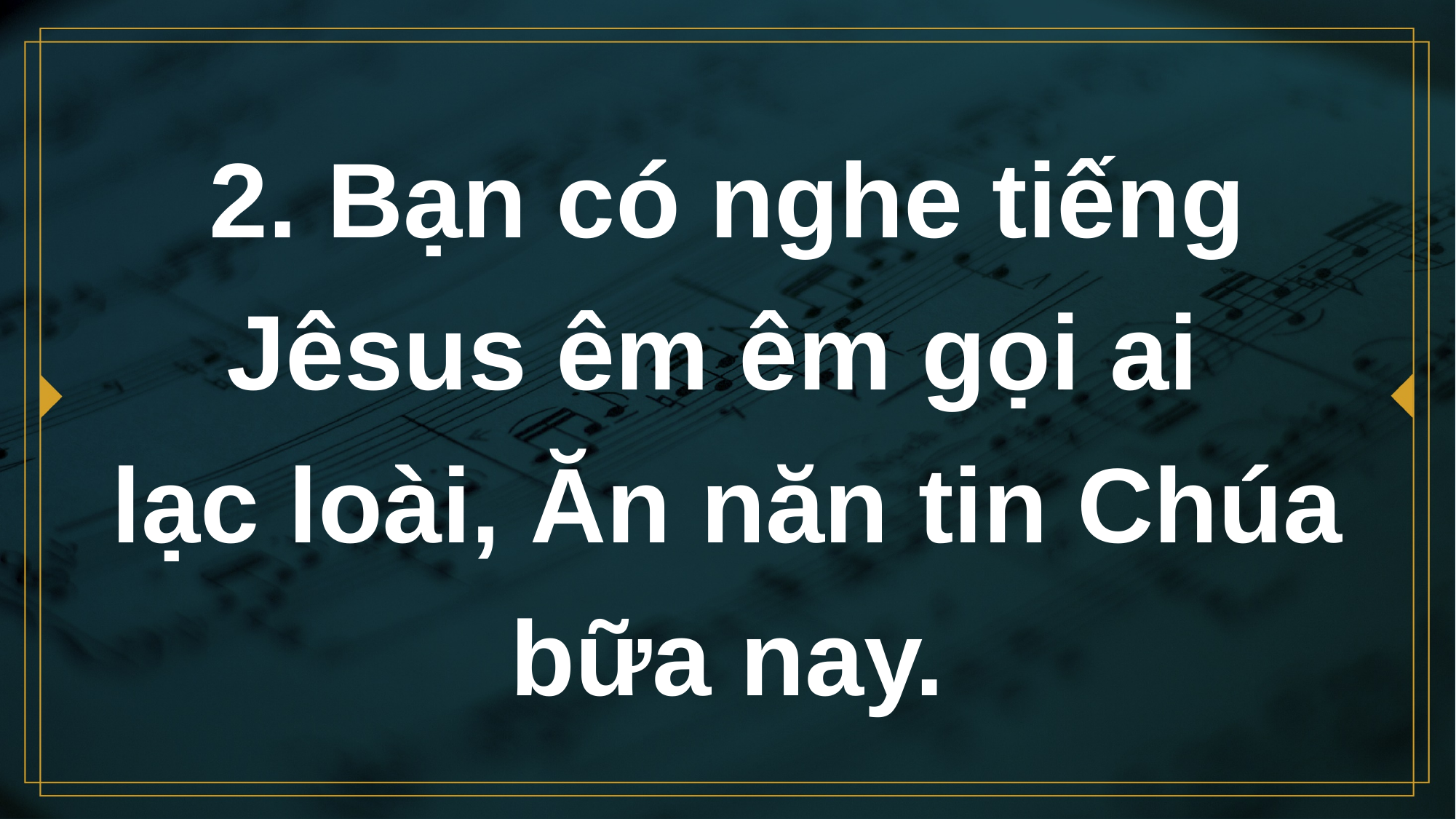

# 2. Bạn có nghe tiếng Jêsus êm êm gọi ai lạc loài, Ăn năn tin Chúa bữa nay.